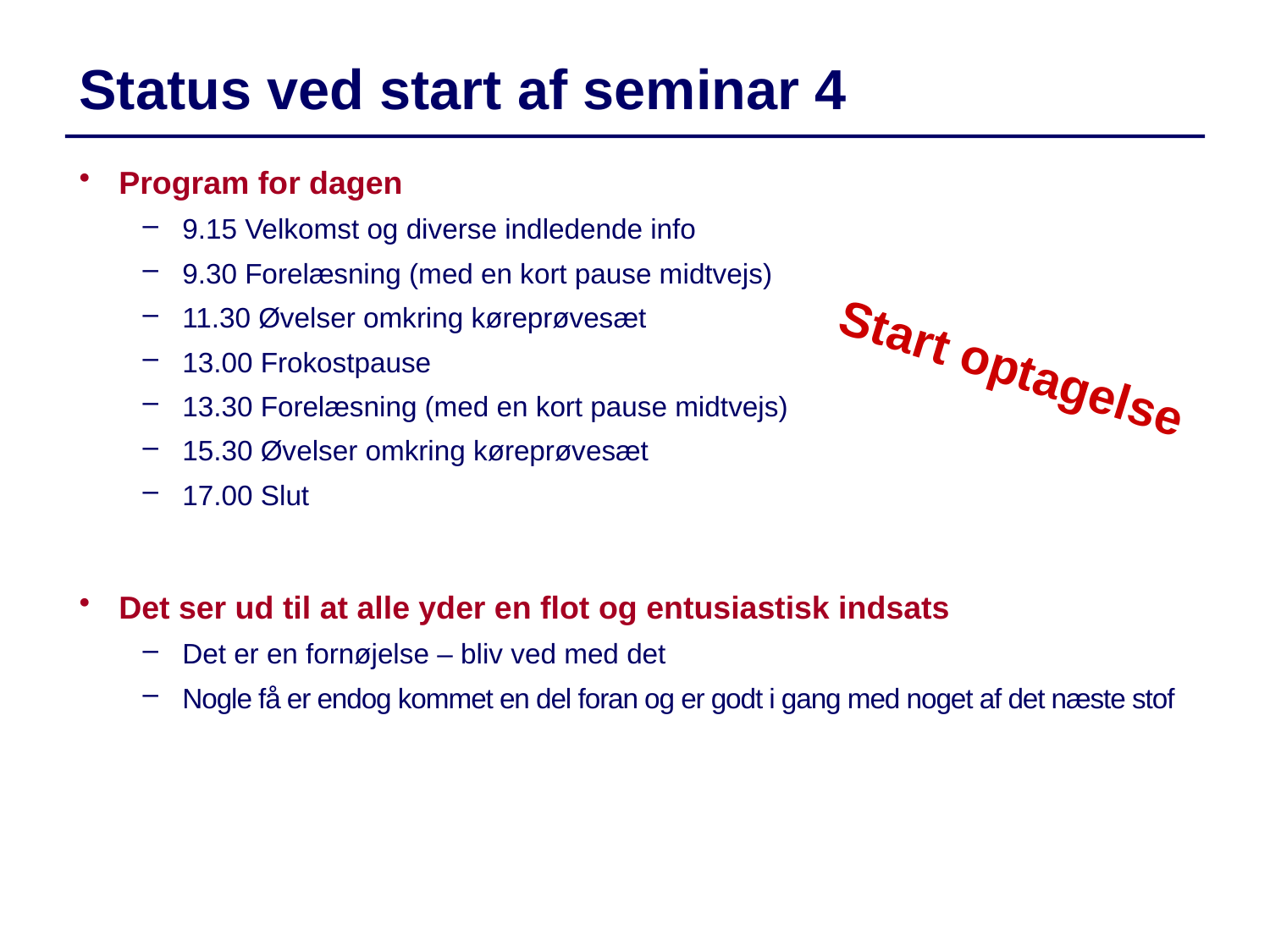

Status ved start af seminar 4
Program for dagen
9.15 Velkomst og diverse indledende info
9.30 Forelæsning (med en kort pause midtvejs)
11.30 Øvelser omkring køreprøvesæt
13.00 Frokostpause
13.30 Forelæsning (med en kort pause midtvejs)
15.30 Øvelser omkring køreprøvesæt
17.00 Slut

Det ser ud til at alle yder en flot og entusiastisk indsats
Det er en fornøjelse – bliv ved med det
Nogle få er endog kommet en del foran og er godt i gang med noget af det næste stof

Start optagelse